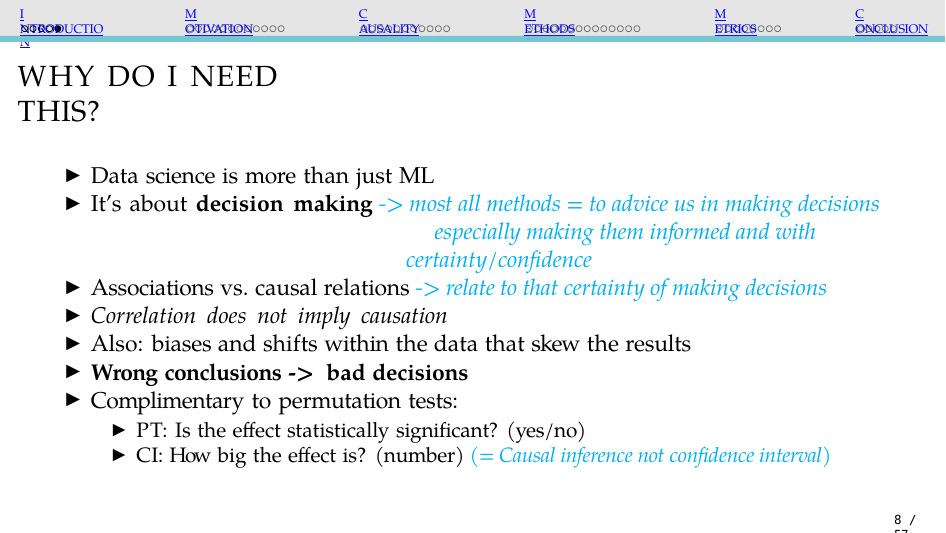

Introduction
Motivation
Causality
Methods
Metrics
Conclusion

Why Do I Need This?
Data science is more than just ML
It’s about decision making -> most all methods = to advice us in making decisions
			        especially making them informed and with
			        certainty/confidence
Associations vs. causal relations -> relate to that certainty of making decisions
Correlation does not imply causation
Also: biases and shifts within the data that skew the results
Wrong conclusions -> bad decisions
Complimentary to permutation tests:
PT: Is the effect statistically significant? (yes/no)
CI: How big the effect is? (number) (= Causal inference not confidence interval)
8 / 57